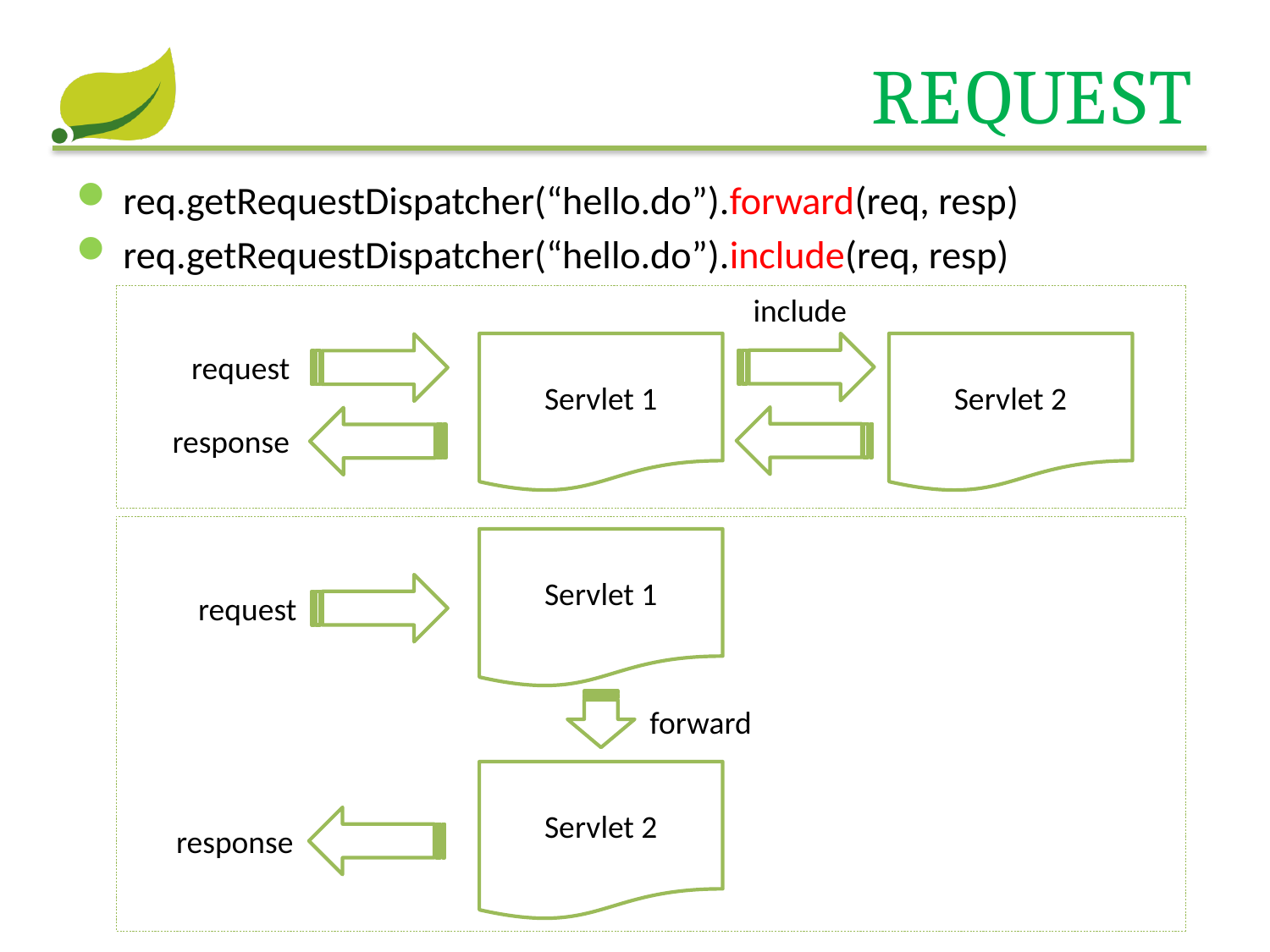

# Request
req.getRequestDispatcher(“hello.do”).forward(req, resp)
req.getRequestDispatcher(“hello.do”).include(req, resp)

include

Servlet 1

Servlet 2

request

response

Servlet 1

request

forward
Servlet 2

response